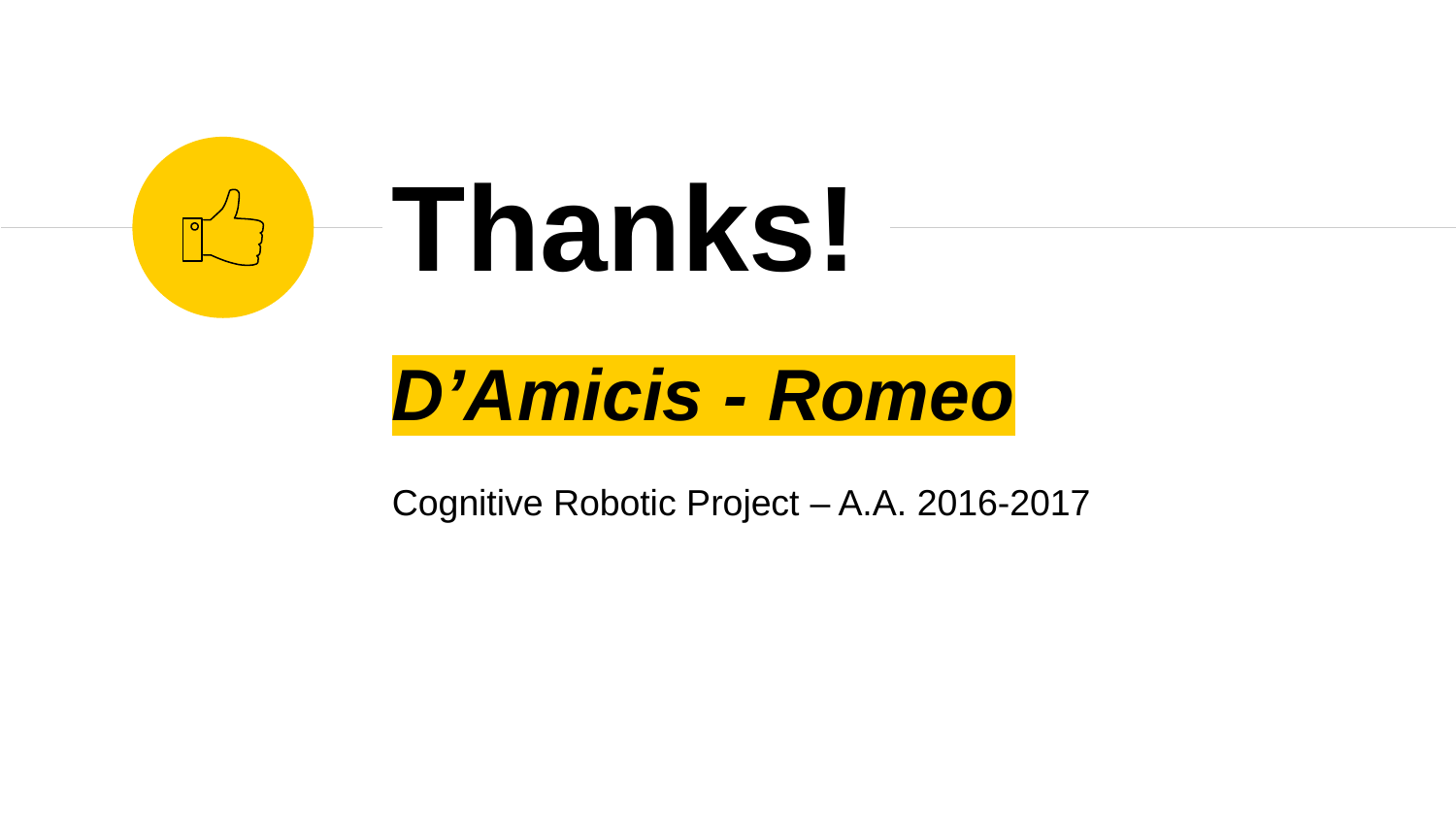

Thanks!

D’Amicis - Romeo

Cognitive Robotic Project – A.A. 2016-2017